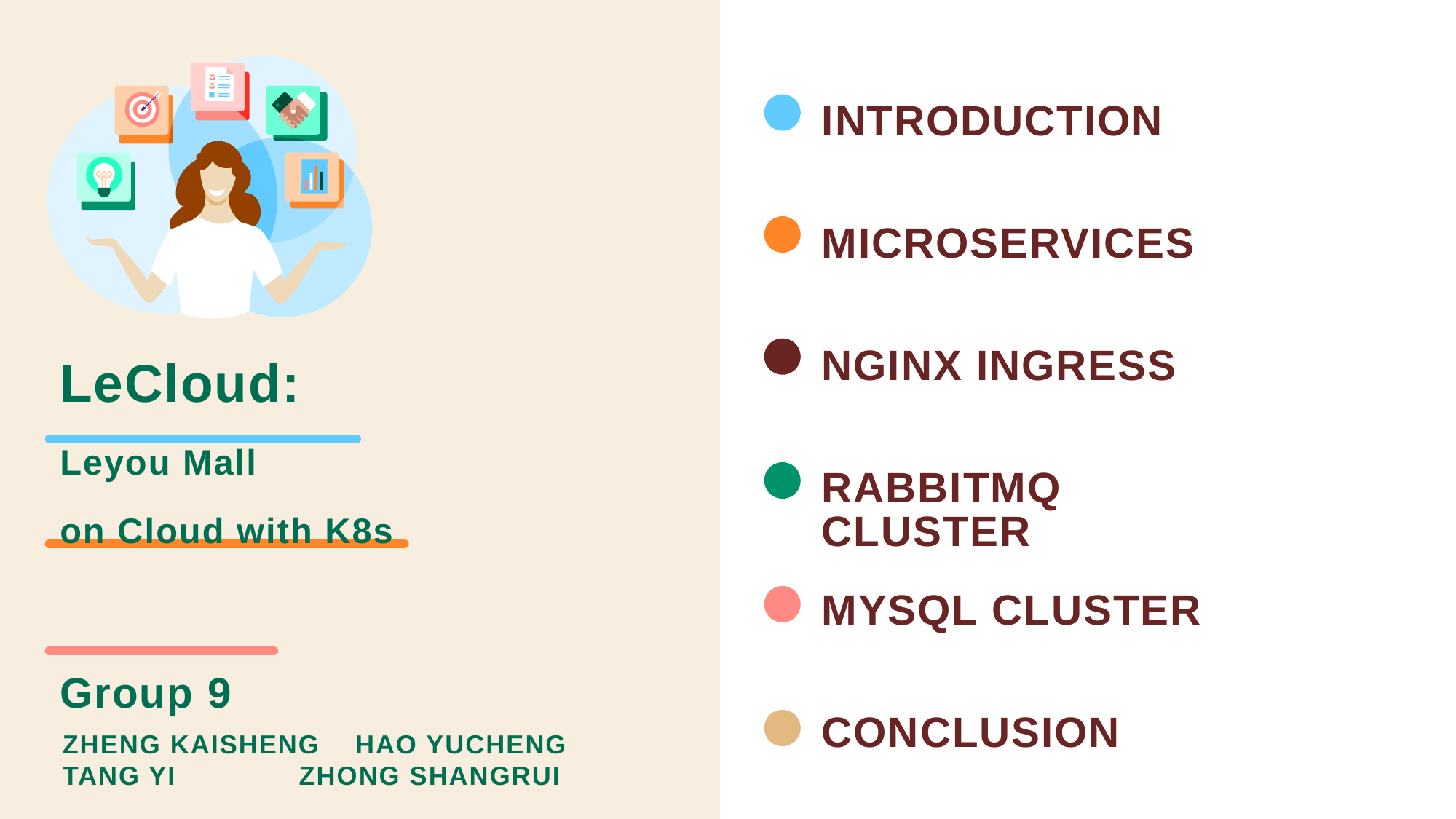

Introduction
Microservices
# LeCloud: Leyou Mall on Cloud with K8s
Nginx ingress

Rabbitmq cluster

Mysql cluster

Group 9
conclusion
ZHENG KAISHENG    HAO YUCHENG TANG YI              ZHONG SHANGRUI